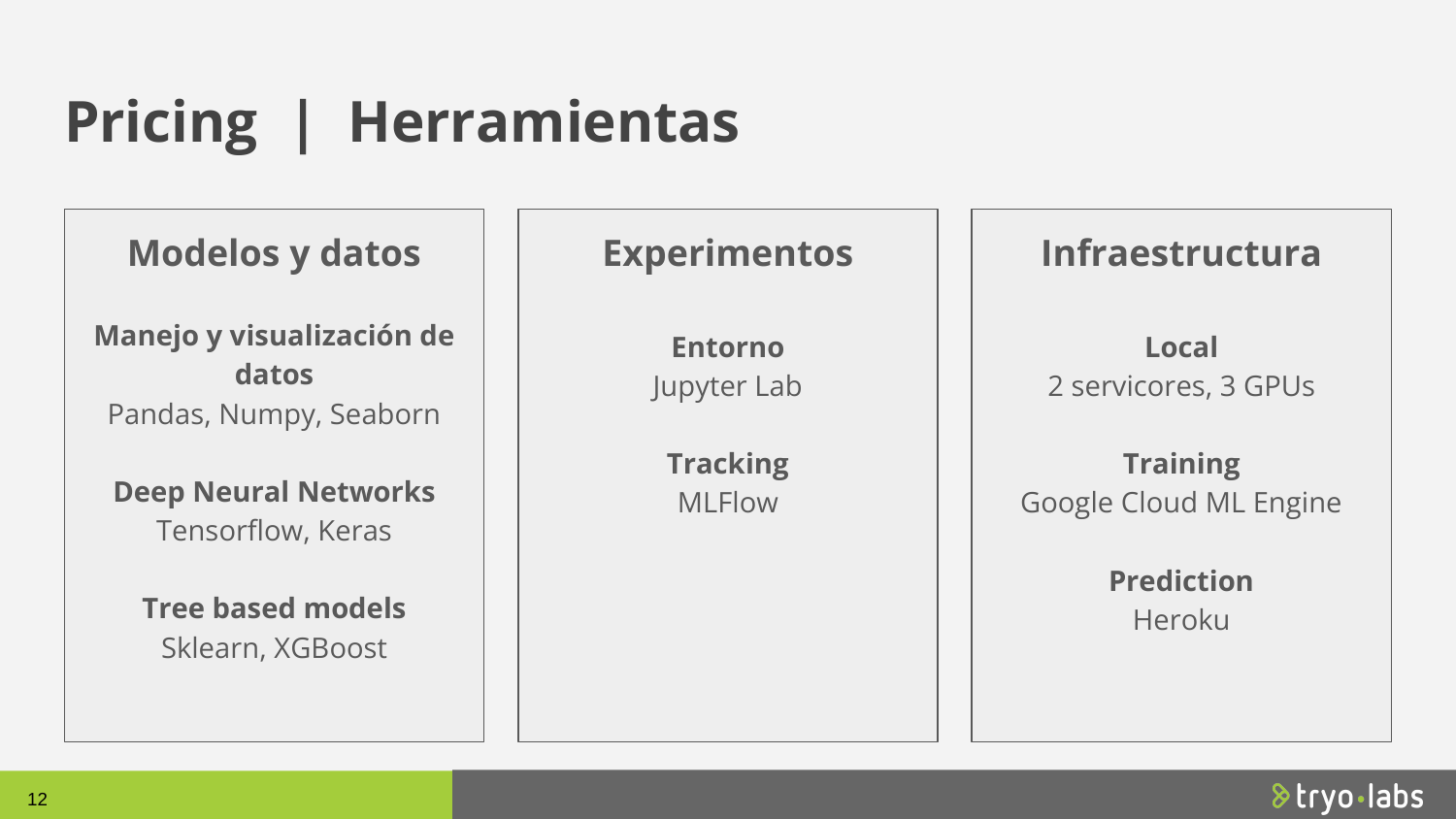

# Pricing  |  Herramientas
Modelos y datos

Manejo y visualización de datos
Pandas, Numpy, Seaborn

Deep Neural Networks
Tensorflow, Keras

Tree based models
Sklearn, XGBoost
Experimentos

Entorno
Jupyter Lab

Tracking
MLFlow
Infraestructura

Local
2 servicores, 3 GPUs

Training
Google Cloud ML Engine

Prediction
Heroku